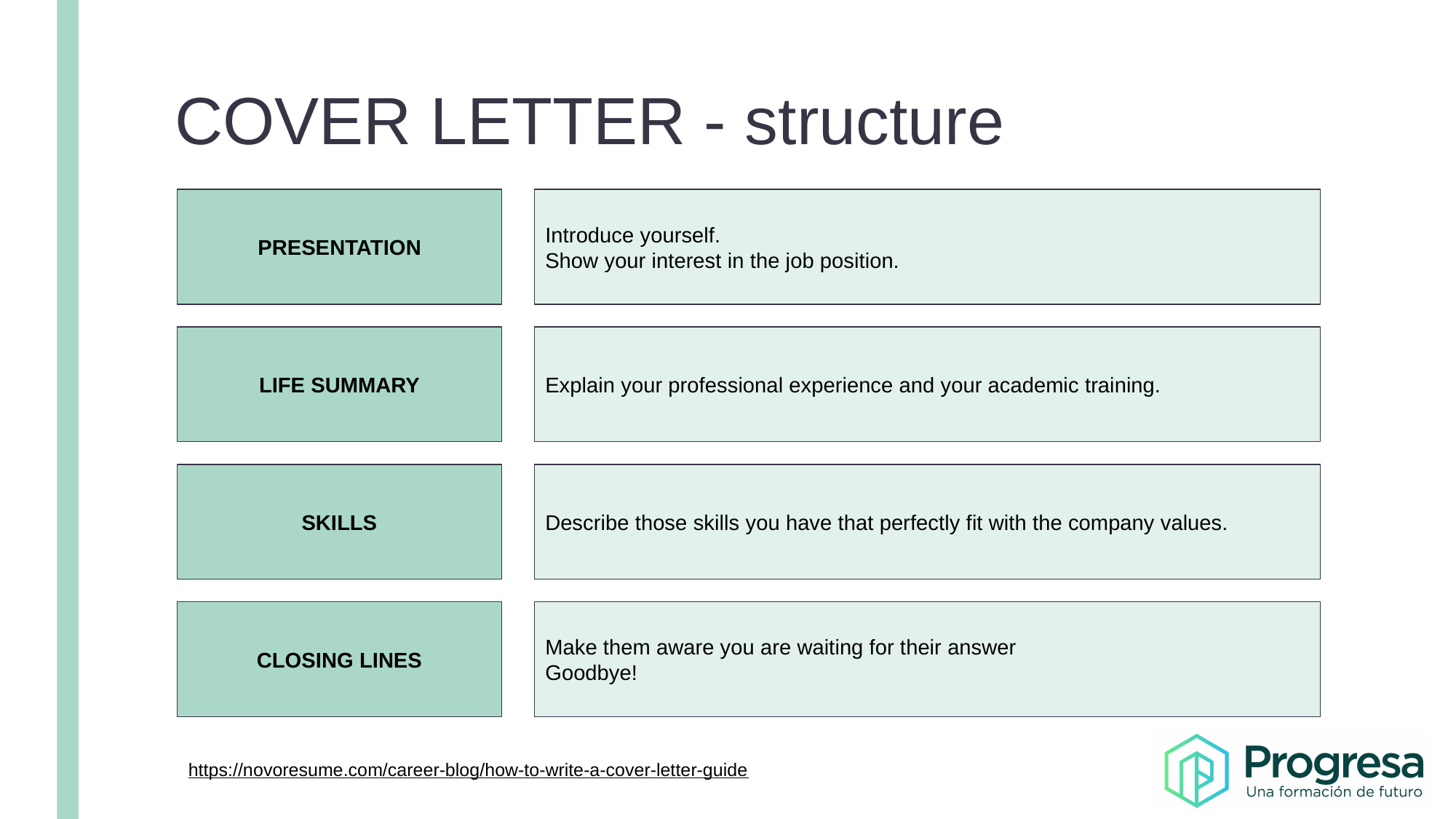

# COVER LETTER - structure
PRESENTATION
Introduce yourself.
Show your interest in the job position.
LIFE SUMMARY
Explain your professional experience and your academic training.
SKILLS
Describe those skills you have that perfectly fit with the company values.
CLOSING LINES
Make them aware you are waiting for their answer
Goodbye!
https://novoresume.com/career-blog/how-to-write-a-cover-letter-guide